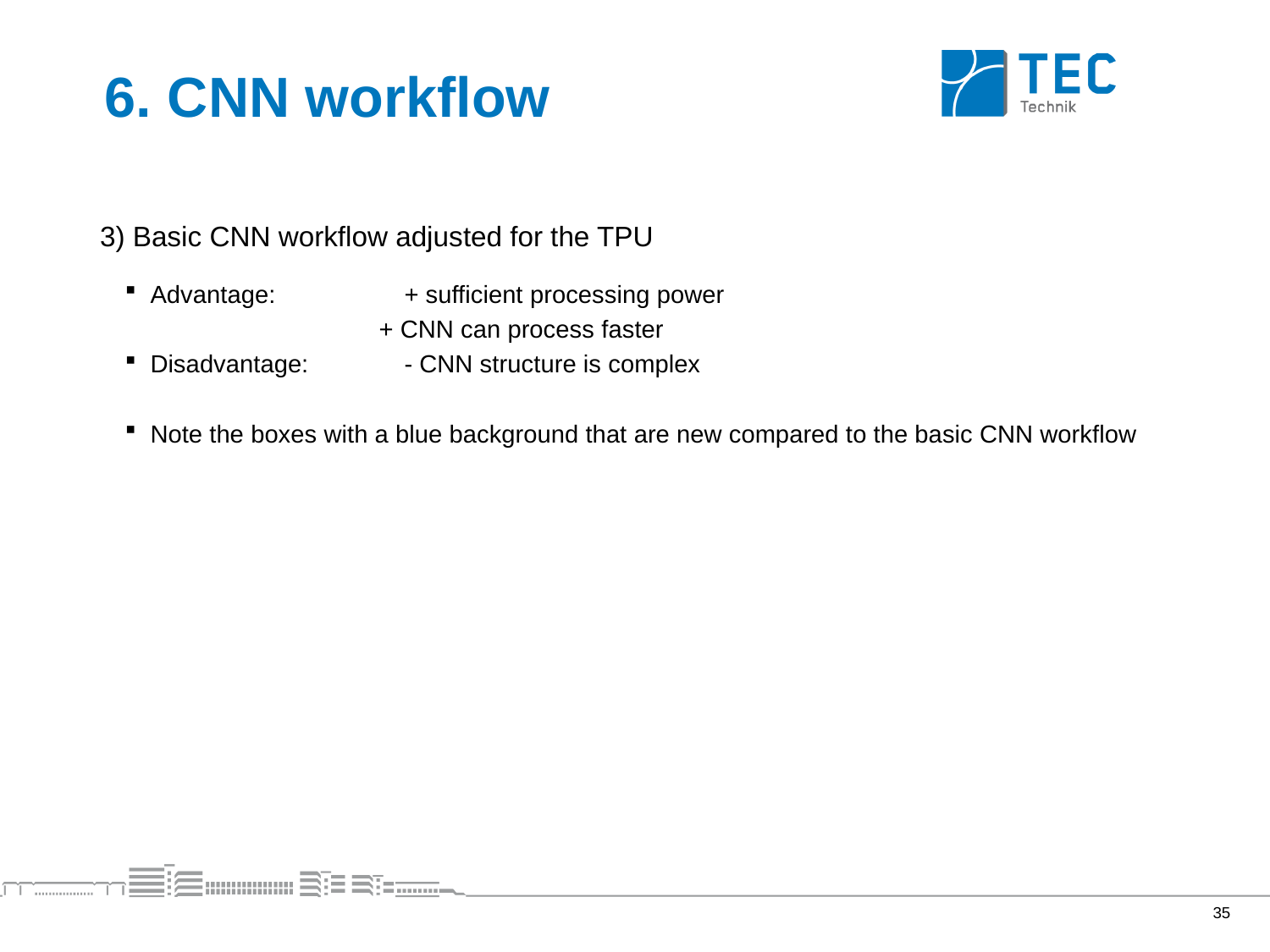

# 6. CNN workflow
3) Basic CNN workflow adjusted for the TPU
Advantage: 	+ sufficient processing power
		+ CNN can process faster
Disadvantage:	- CNN structure is complex

Note the boxes with a blue background that are new compared to the basic CNN workflow